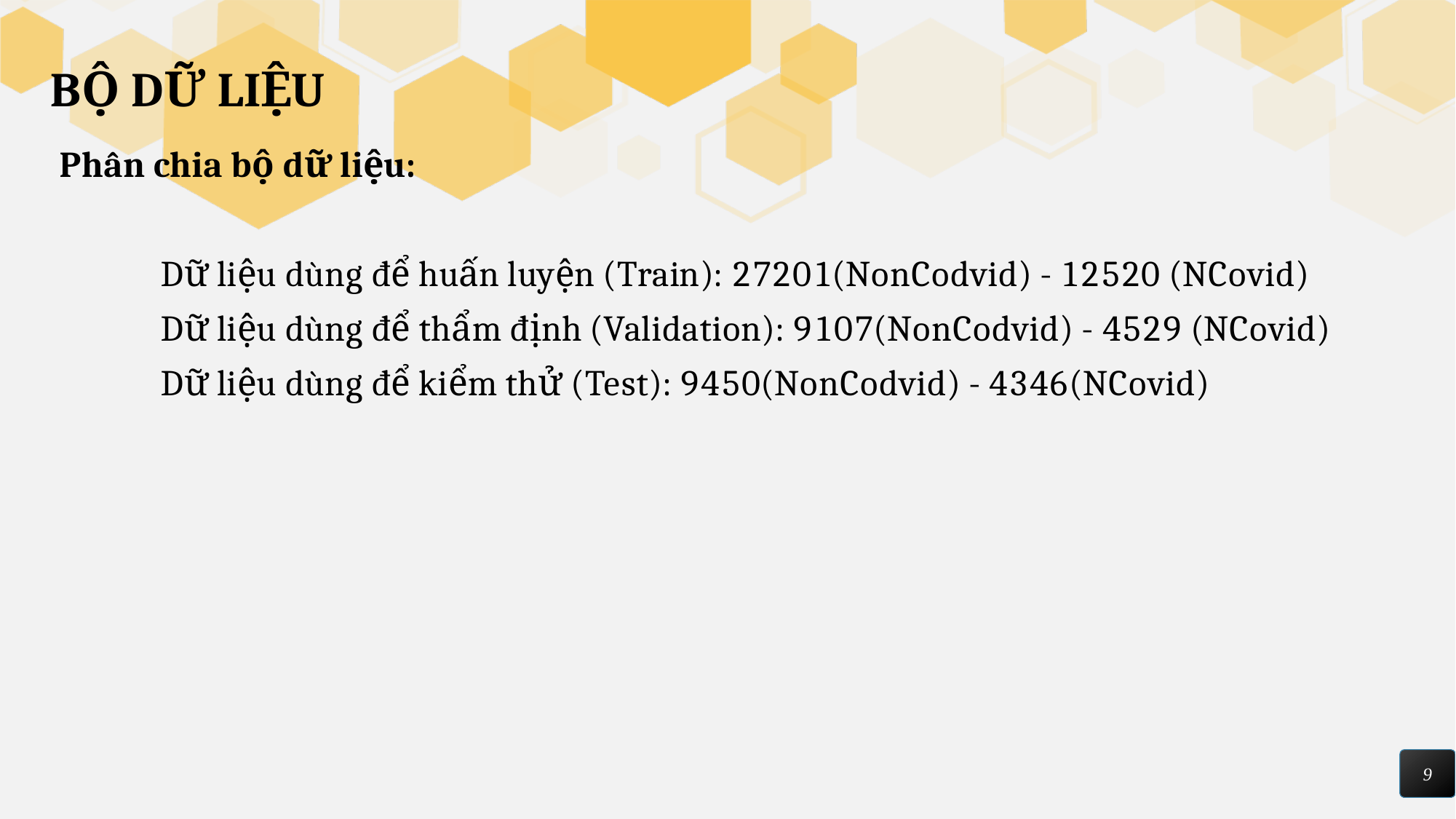

# BỘ DỮ LIỆU
 Phân chia bộ dữ liệu:

	Dữ liệu dùng để huấn luyện (Train): 27201(NonCodvid) - 12520 (NCovid)
 	Dữ liệu dùng để thẩm định (Validation): 9107(NonCodvid) - 4529 (NCovid)
 	Dữ liệu dùng để kiểm thử (Test): 9450(NonCodvid) - 4346(NCovid)

9